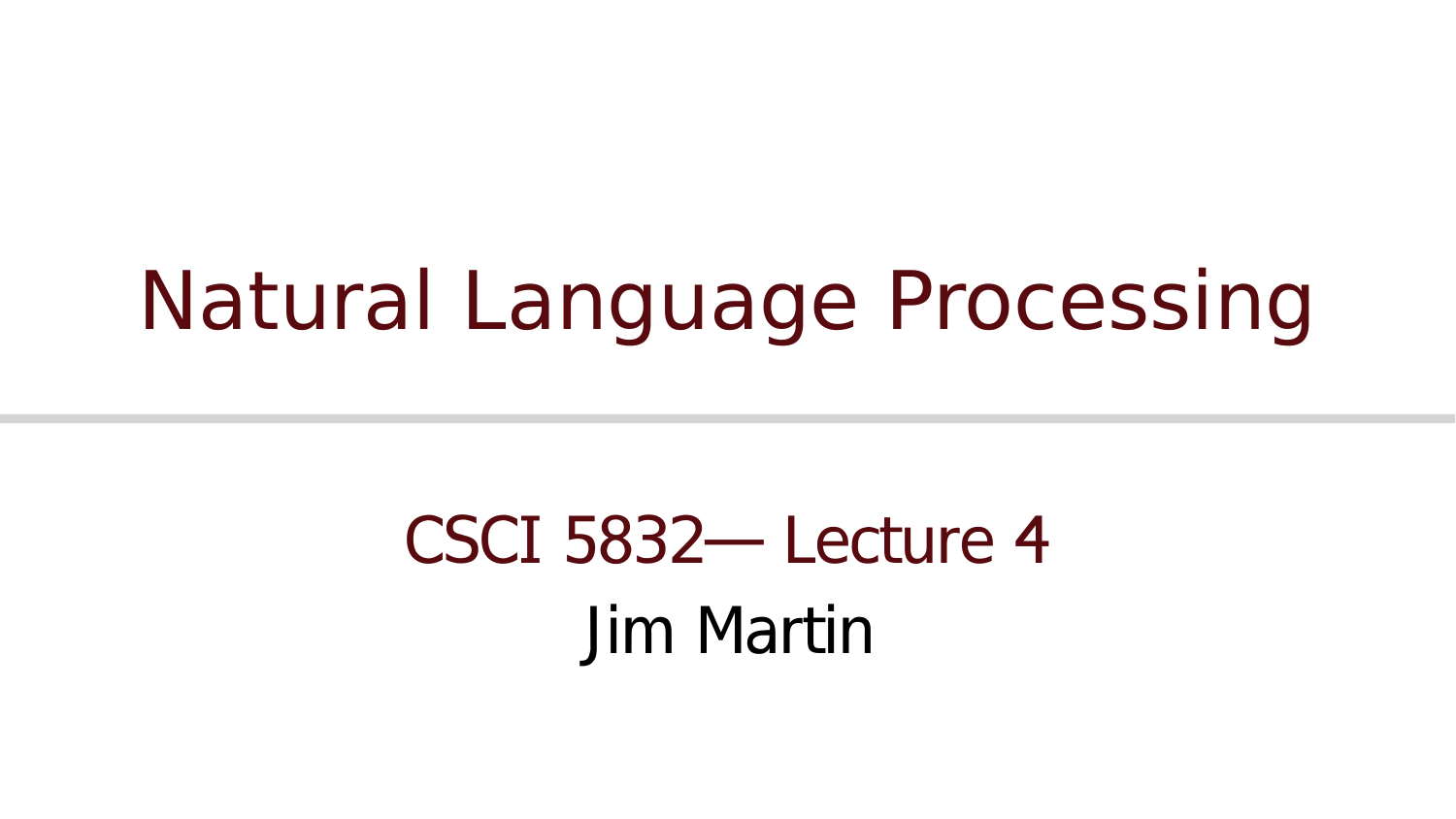

# Natural Language Processing

CSCI 5832— Lecture 4
Jim Martin